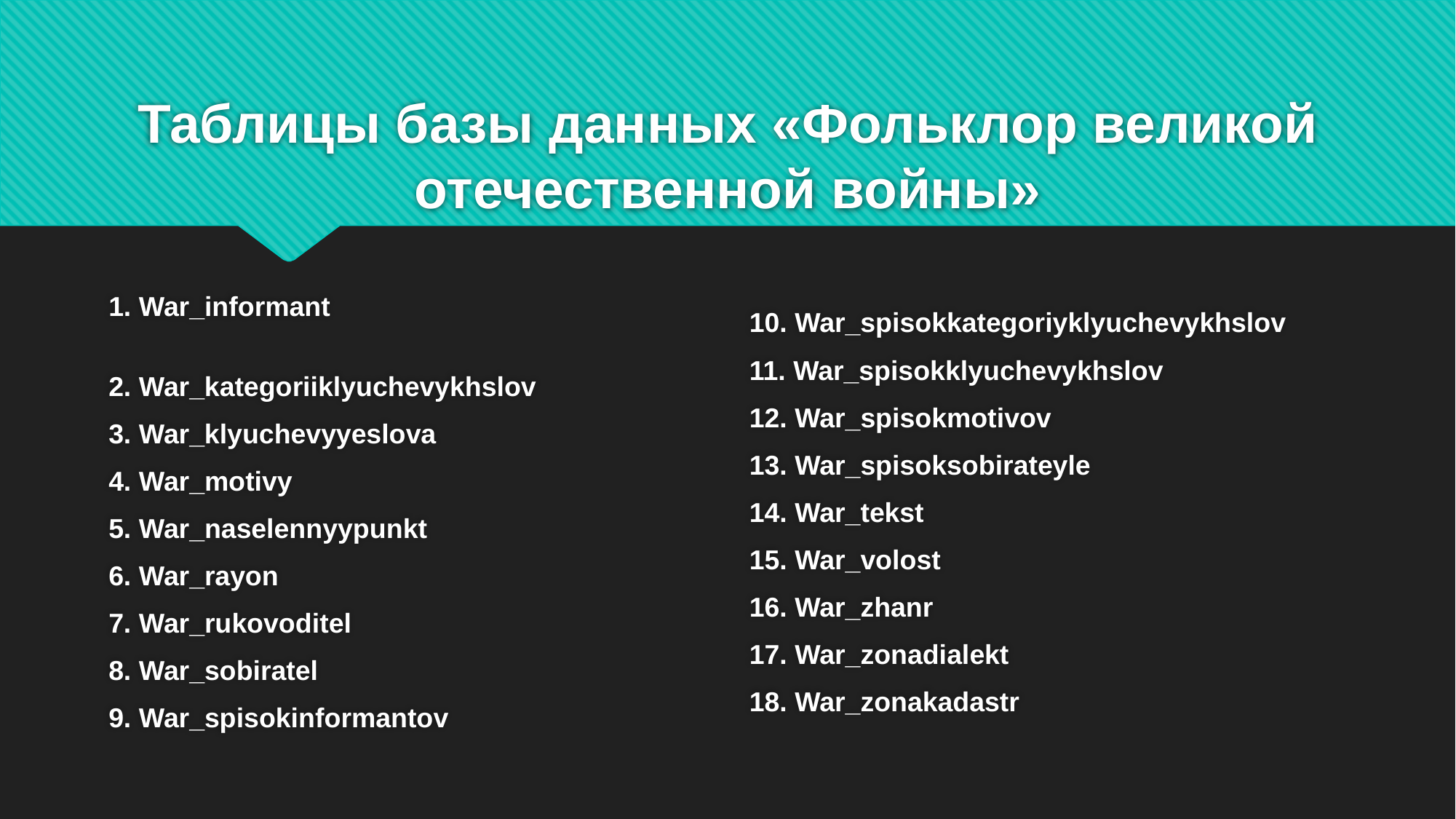

# Таблицы базы данных «Фольклор великой отечественной войны»
1. War_informant
2. War_kategoriiklyuchevykhslov
3. War_klyuchevyyeslova
4. War_motivy
5. War_naselennyypunkt
6. War_rayon
7. War_rukovoditel
8. War_sobiratel
9. War_spisokinformantov

10. War_spisokkategoriyklyuchevykhslov
11. War_spisokklyuchevykhslov
12. War_spisokmotivov
13. War_spisoksobirateyle
14. War_tekst
15. War_volost
16. War_zhanr
17. War_zonadialekt
18. War_zonakadastr